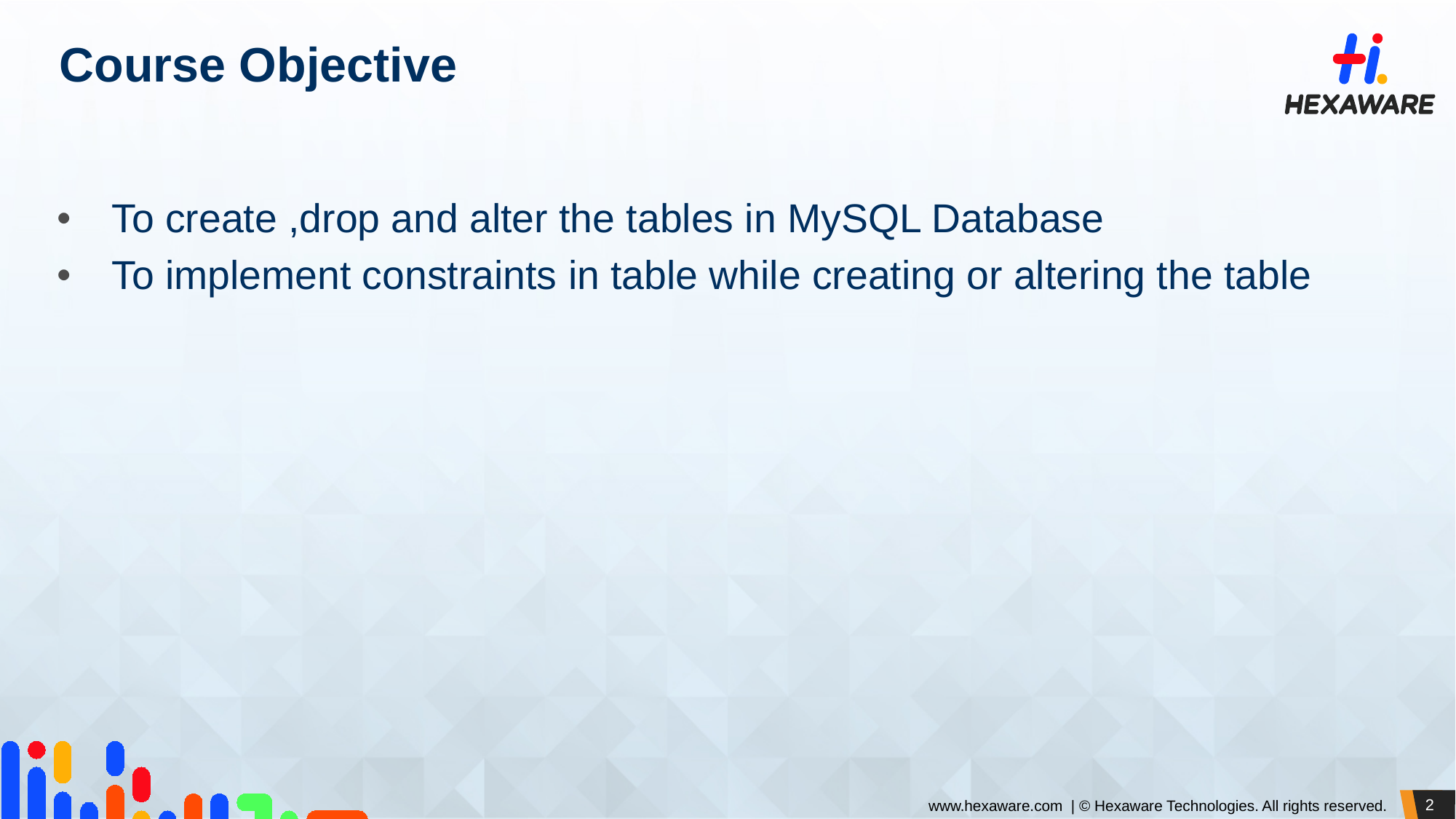

# Course Objective
To create ,drop and alter the tables in MySQL Database
To implement constraints in table while creating or altering the table